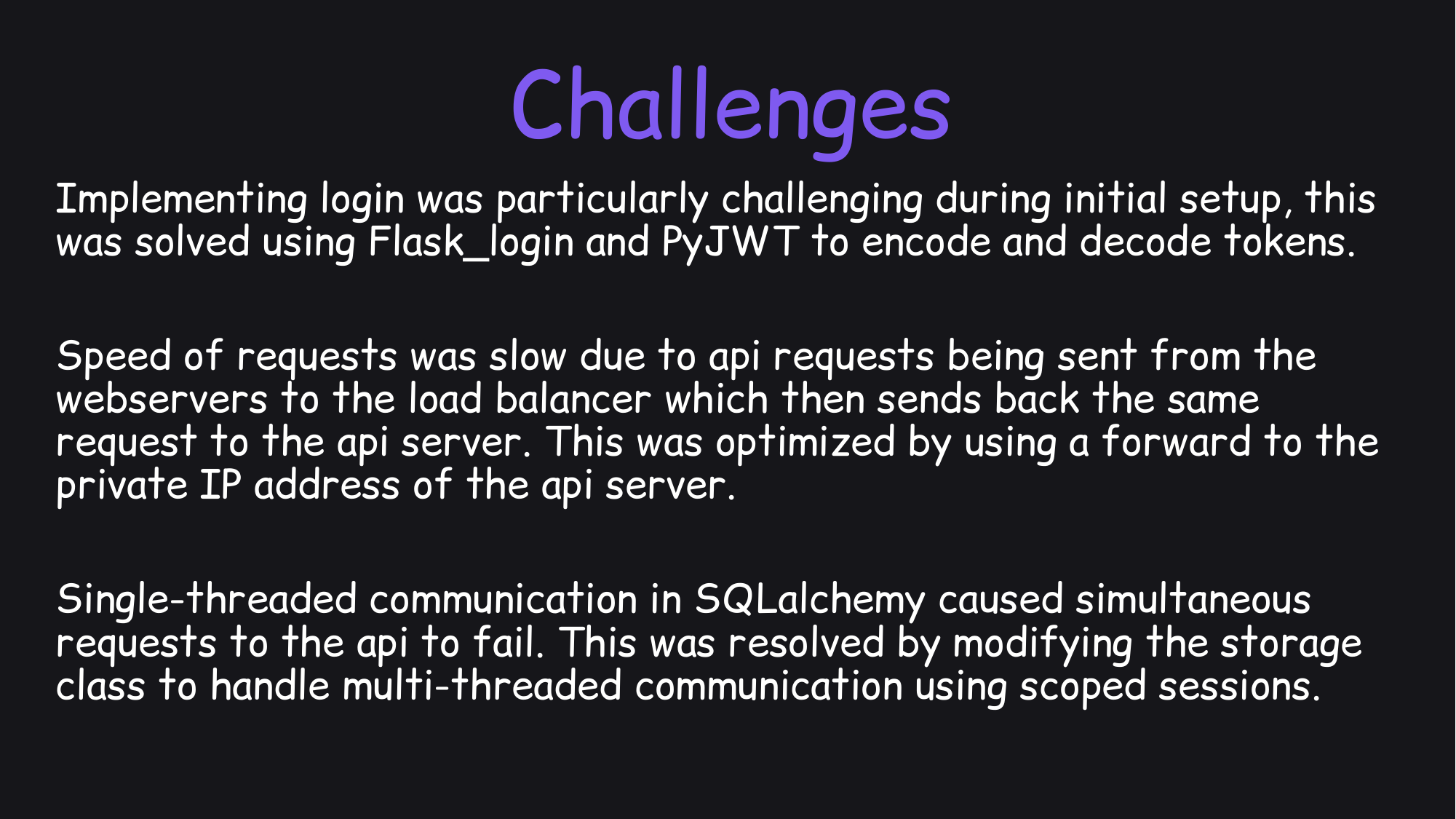

Challenges
Implementing login was particularly challenging during initial setup, this was solved using Flask_login and PyJWT to encode and decode tokens.

Speed of requests was slow due to api requests being sent from the webservers to the load balancer which then sends back the same request to the api server. This was optimized by using a forward to the private IP address of the api server.

Single-threaded communication in SQLalchemy caused simultaneous requests to the api to fail. This was resolved by modifying the storage class to handle multi-threaded communication using scoped sessions.